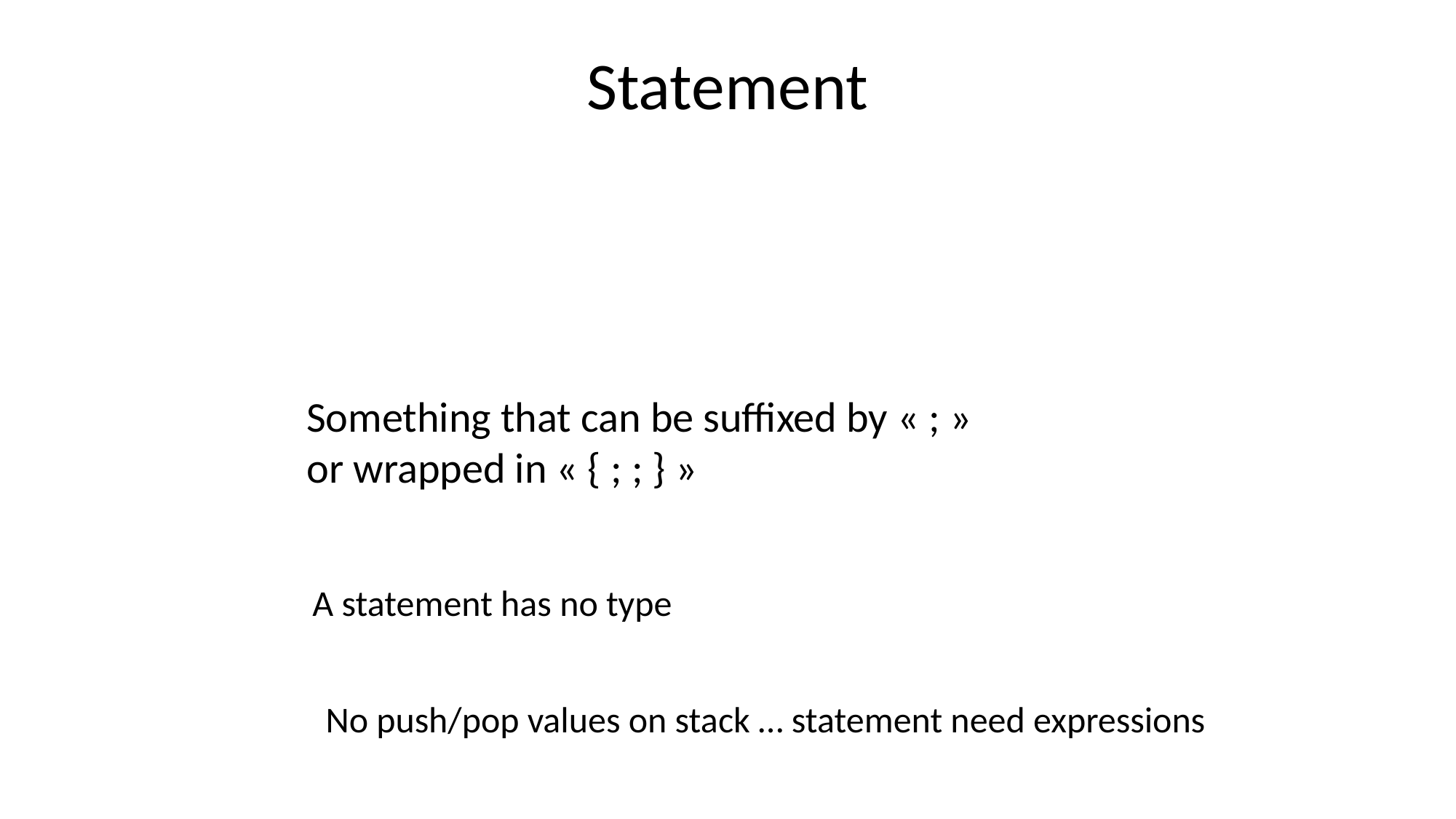

# Statement
Something that can be suffixed by « ; »
or wrapped in « { ; ; } »
A statement has no type
No push/pop values on stack … statement need expressions